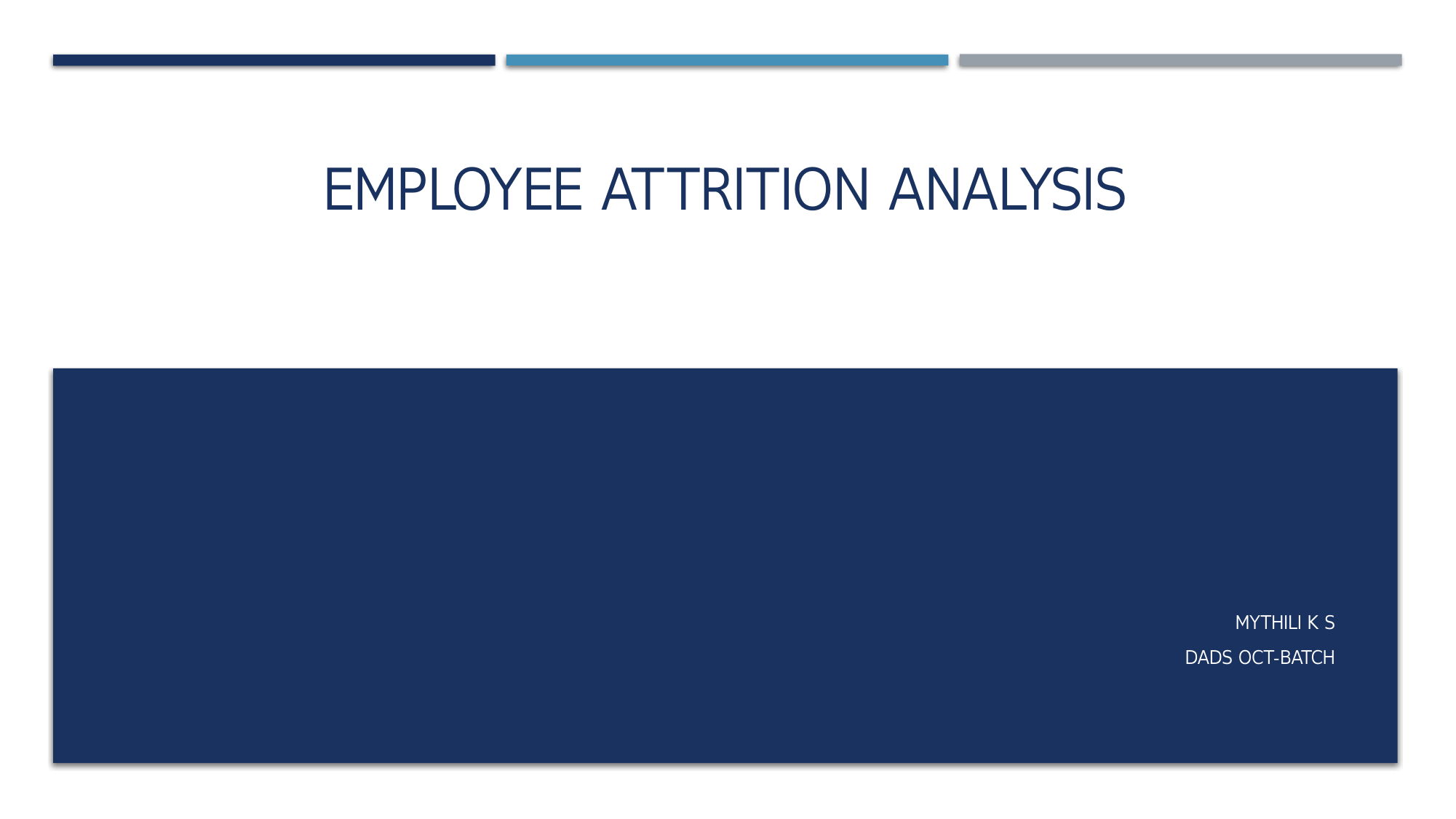

# Employee attrition analysis
Mythili k s
Dads oct-batch